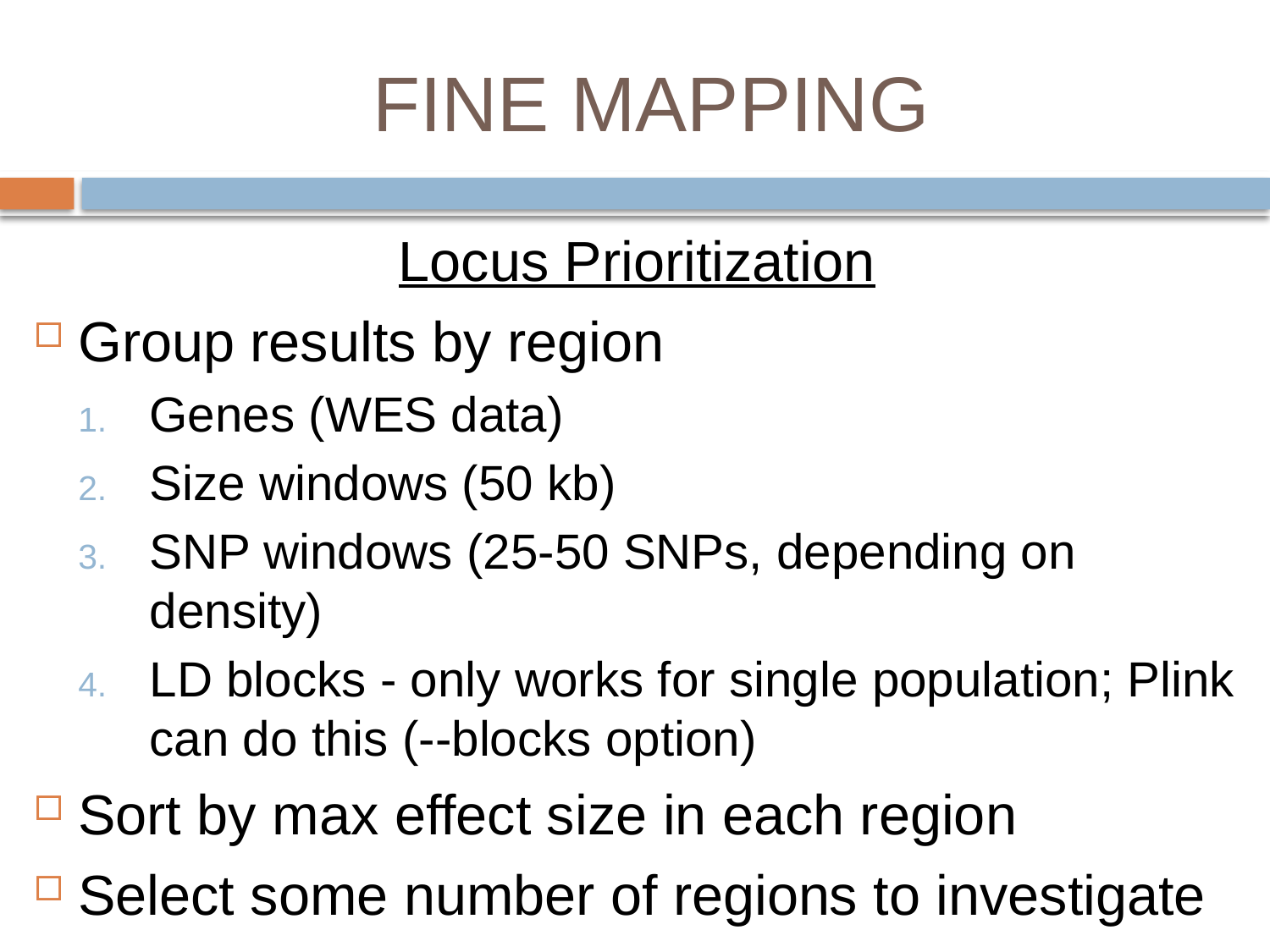

# FINE MAPPING
Locus Prioritization
Group results by region
Genes (WES data)
Size windows (50 kb)
SNP windows (25-50 SNPs, depending on density)
LD blocks - only works for single population; Plink can do this (--blocks option)
Sort by max effect size in each region
Select some number of regions to investigate